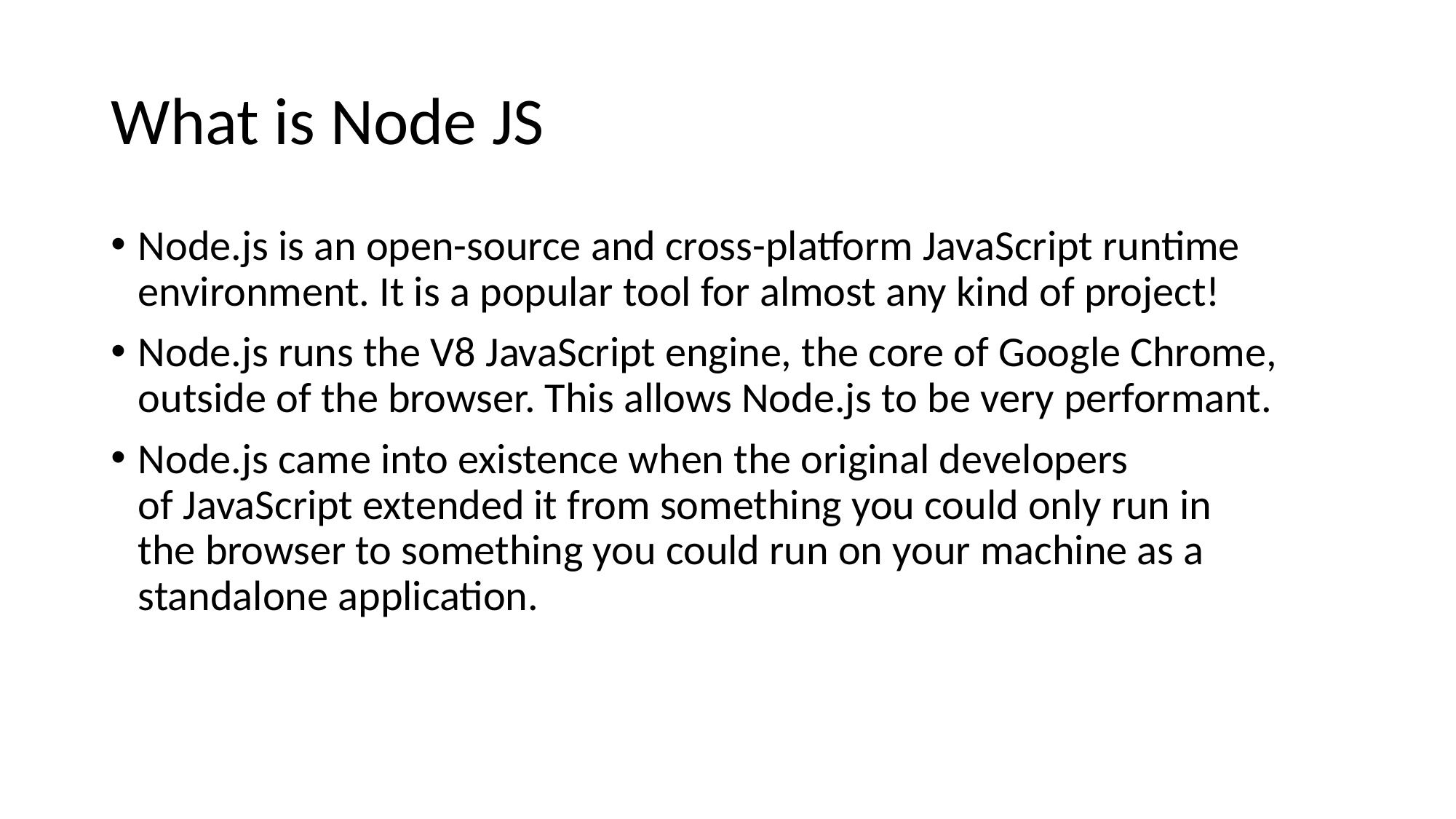

# What is Node JS
Node.js is an open-source and cross-platform JavaScript runtime environment. It is a popular tool for almost any kind of project!
Node.js runs the V8 JavaScript engine, the core of Google Chrome, outside of the browser. This allows Node.js to be very performant.
Node.js came into existence when the original developers of JavaScript extended it from something you could only run in the browser to something you could run on your machine as a standalone application.